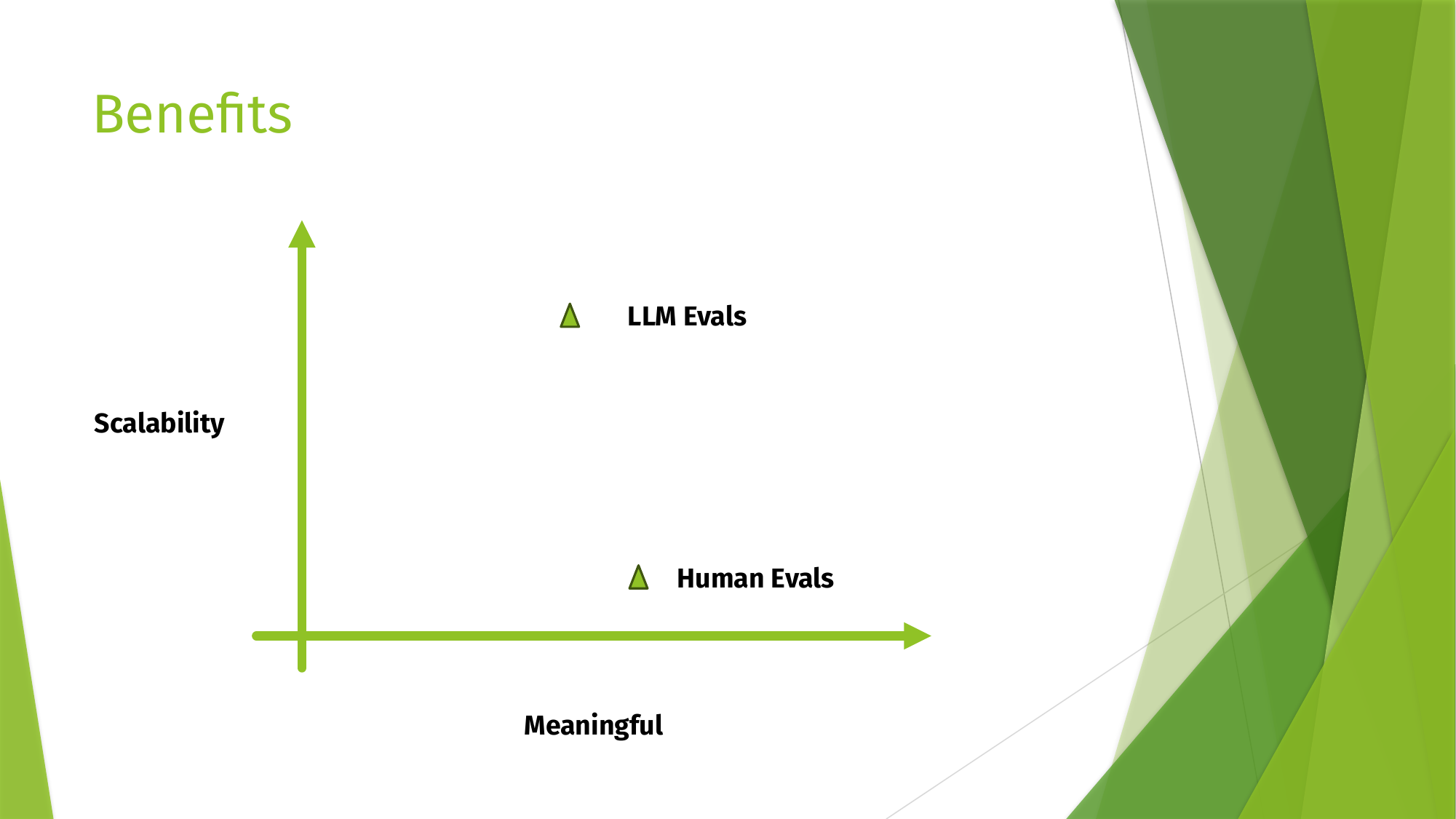

# Benefits
LLM Evals

Scalability
Human Evals

Meaningful